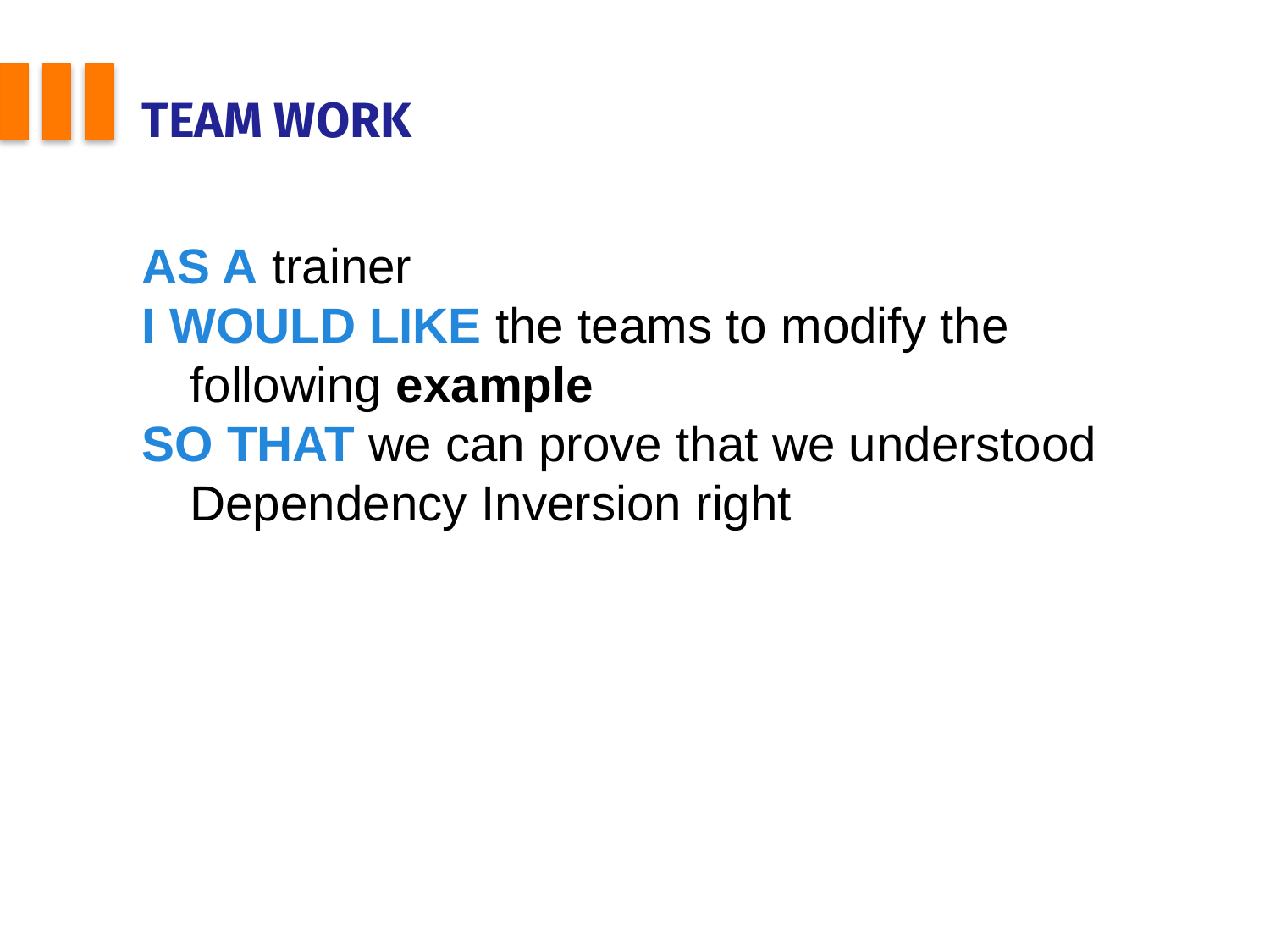

# Team work
AS A trainer
I WOULD LIKE the teams to modify the following example
SO THAT we can prove that we understood Dependency Inversion right